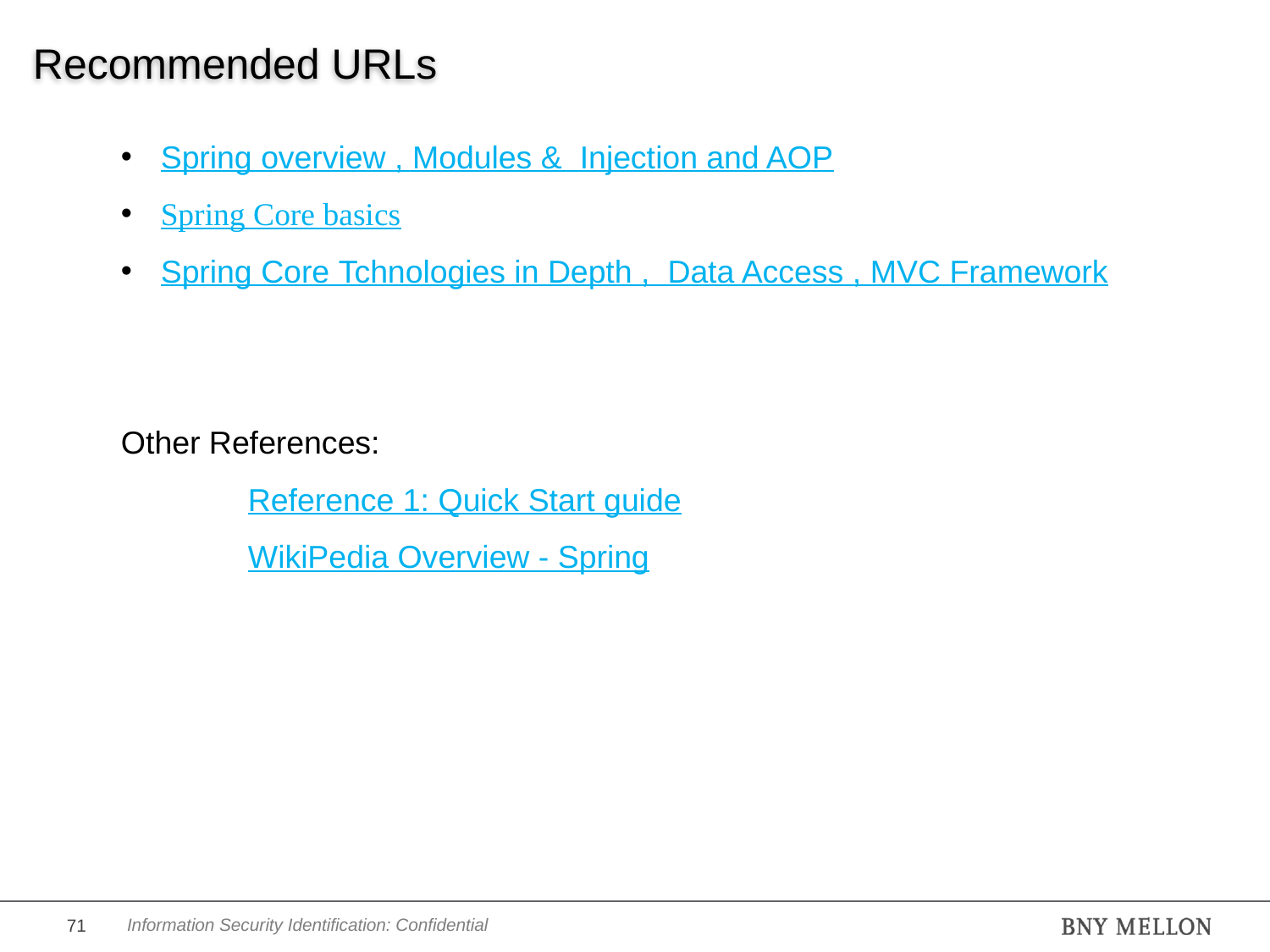

# Recommended URLs
Spring overview , Modules &  Injection and AOP
Spring Core basics
Spring Core Tchnologies in Depth ,  Data Access , MVC Framework

Other References:
	Reference 1: Quick Start guide
	WikiPedia Overview - Spring

71